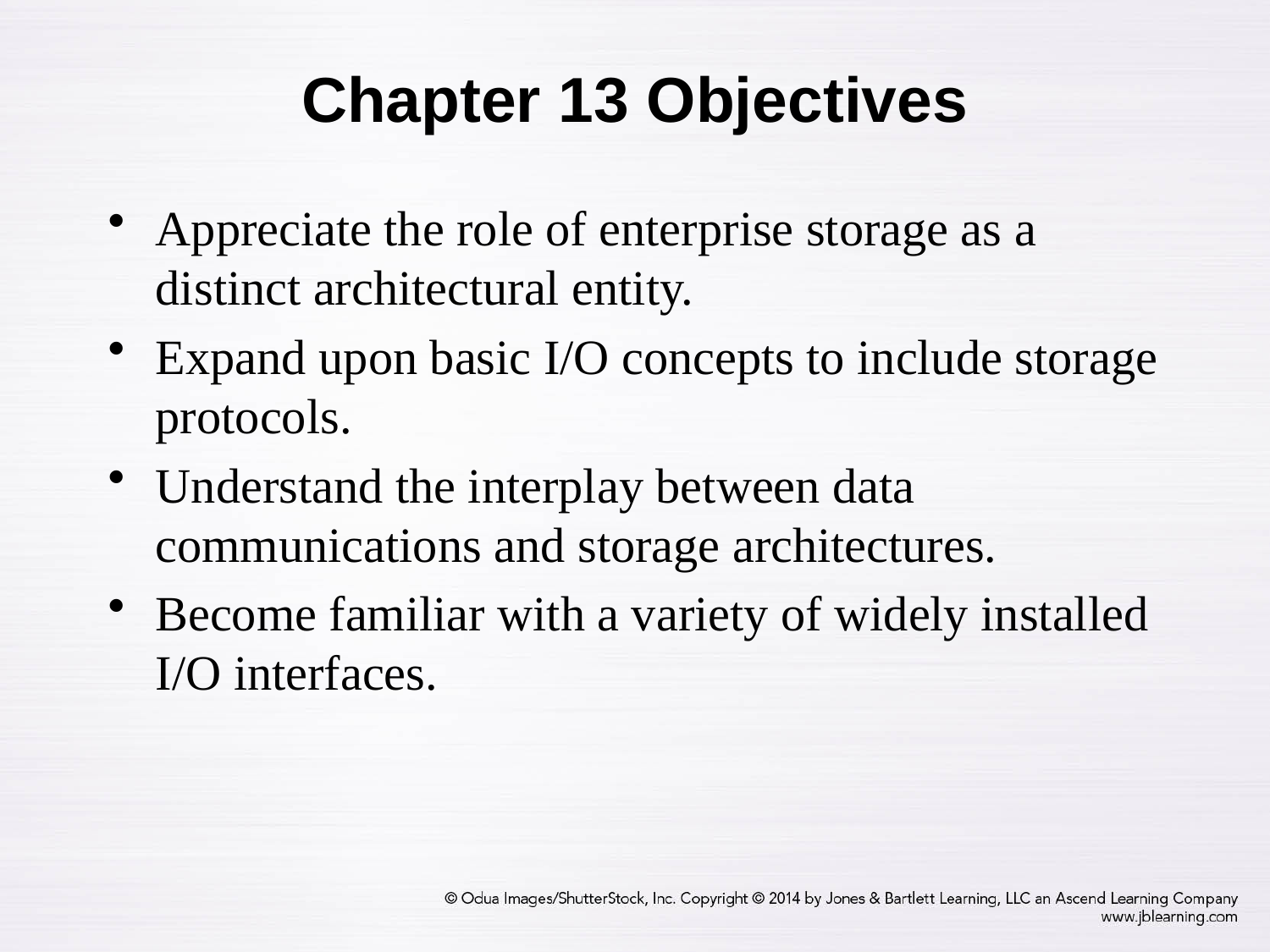

# Chapter 13 Objectives
Appreciate the role of enterprise storage as a distinct architectural entity.
Expand upon basic I/O concepts to include storage protocols.
Understand the interplay between data communications and storage architectures.
Become familiar with a variety of widely installed I/O interfaces.